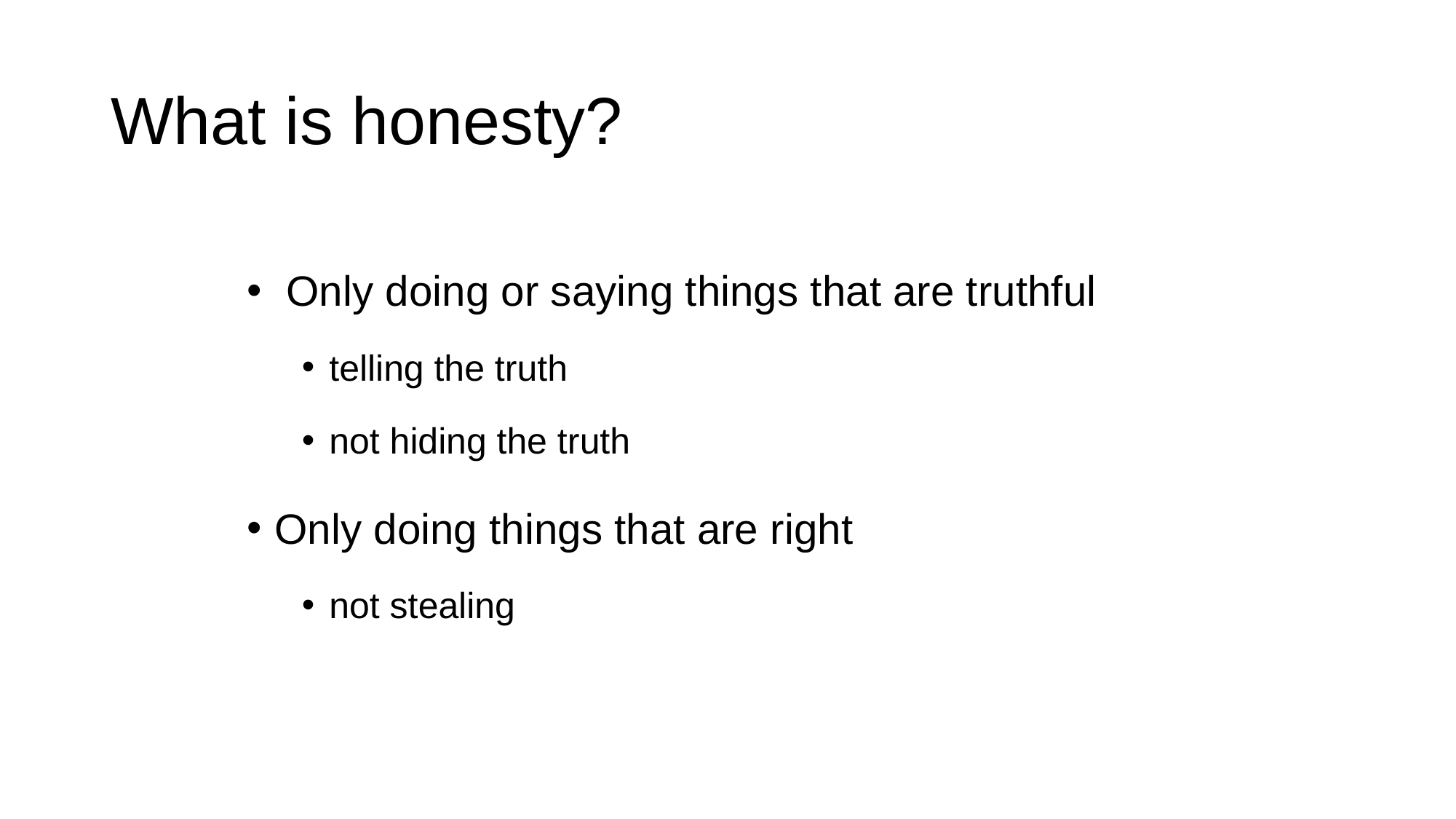

# What is honesty?
 Only doing or saying things that are truthful
telling the truth
not hiding the truth
Only doing things that are right
not stealing